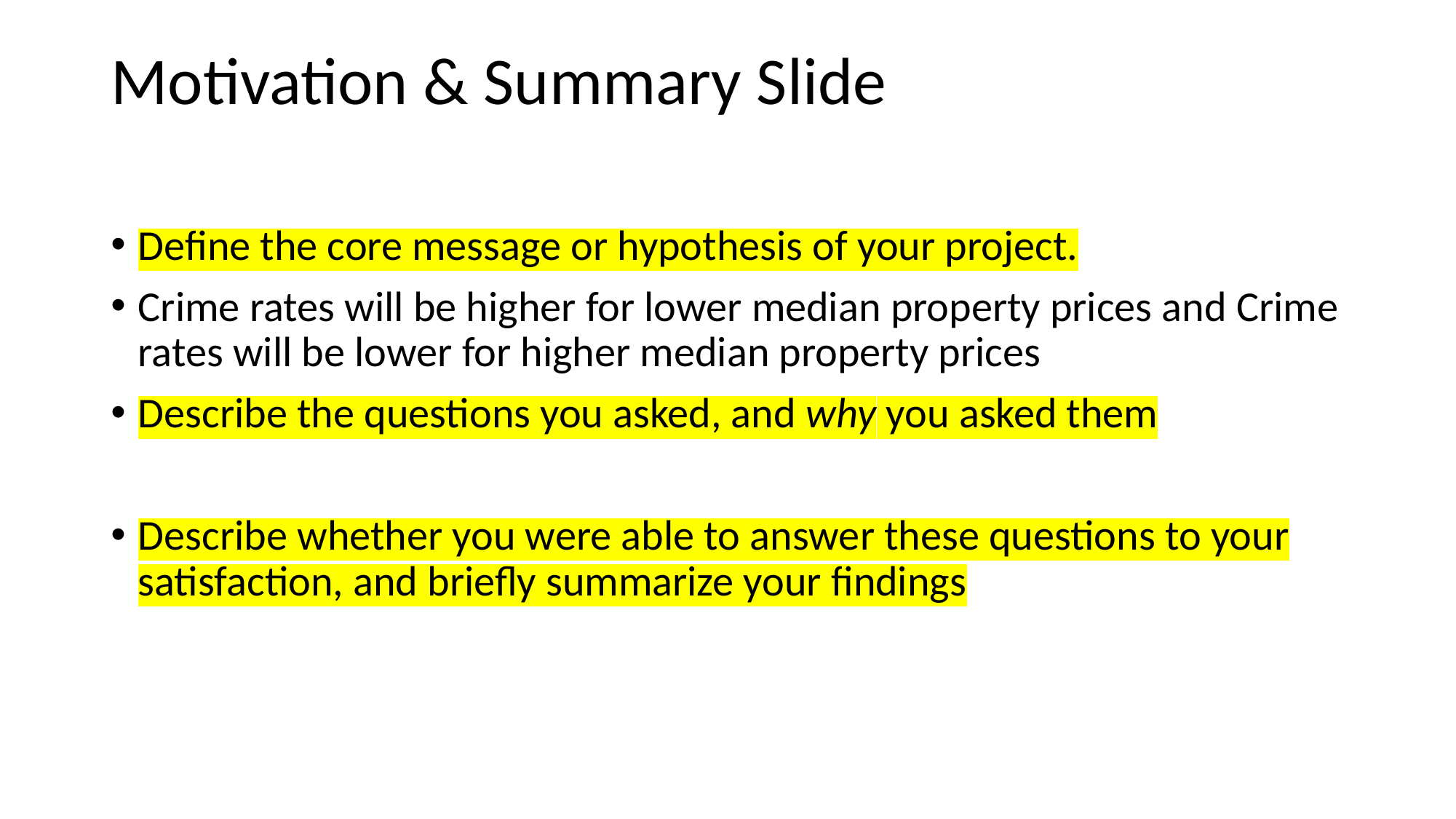

# Motivation & Summary Slide
Define the core message or hypothesis of your project.
Crime rates will be higher for lower median property prices and Crime rates will be lower for higher median property prices
Describe the questions you asked, and why you asked them

Describe whether you were able to answer these questions to your satisfaction, and briefly summarize your findings